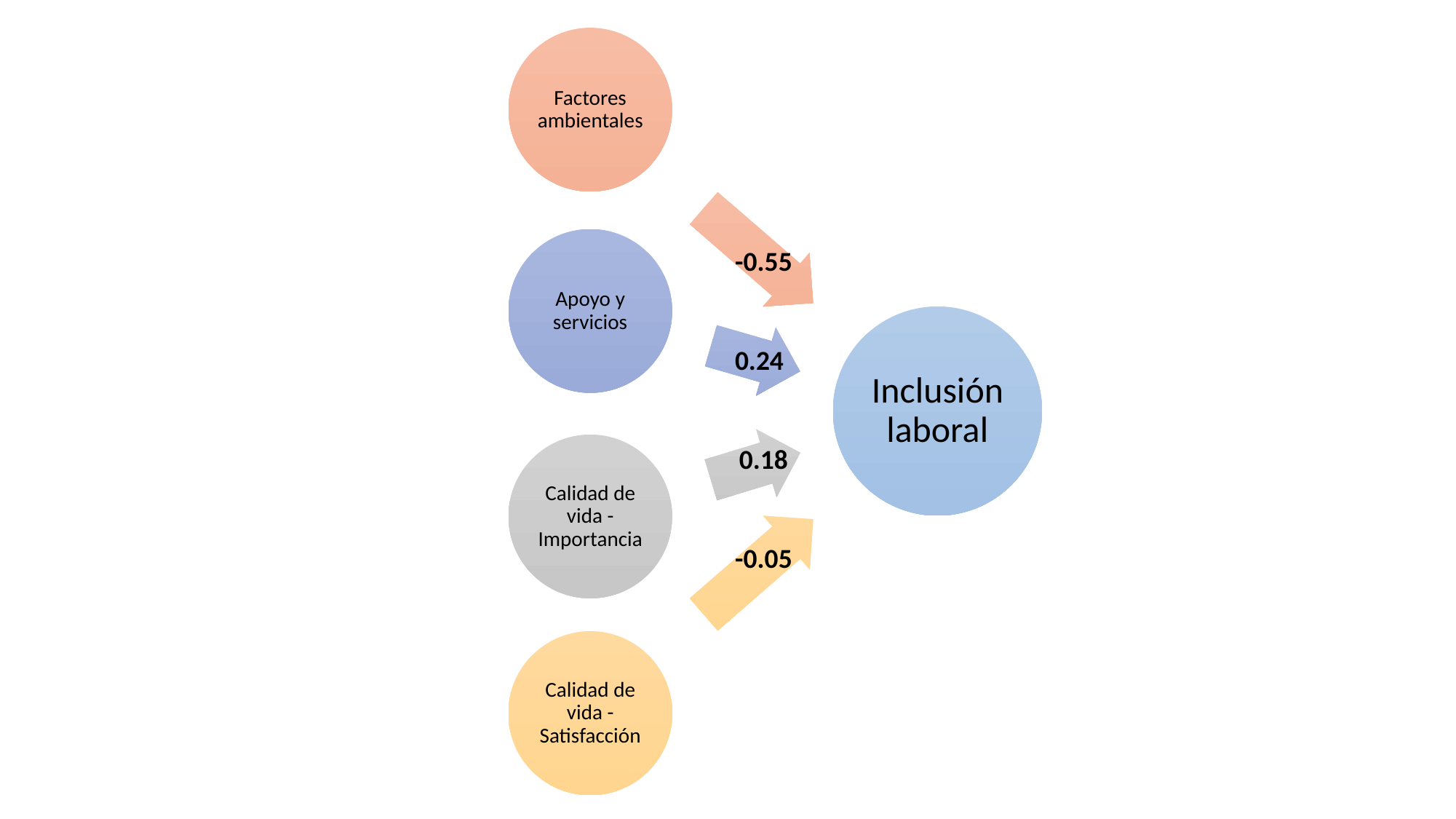

Inclusión laboral

Factores ambientales

Calidad de vida - Importancia

Calidad de vida - Satisfacción

Apoyo y servicios
-0.55
0.24
0.18
-0.05